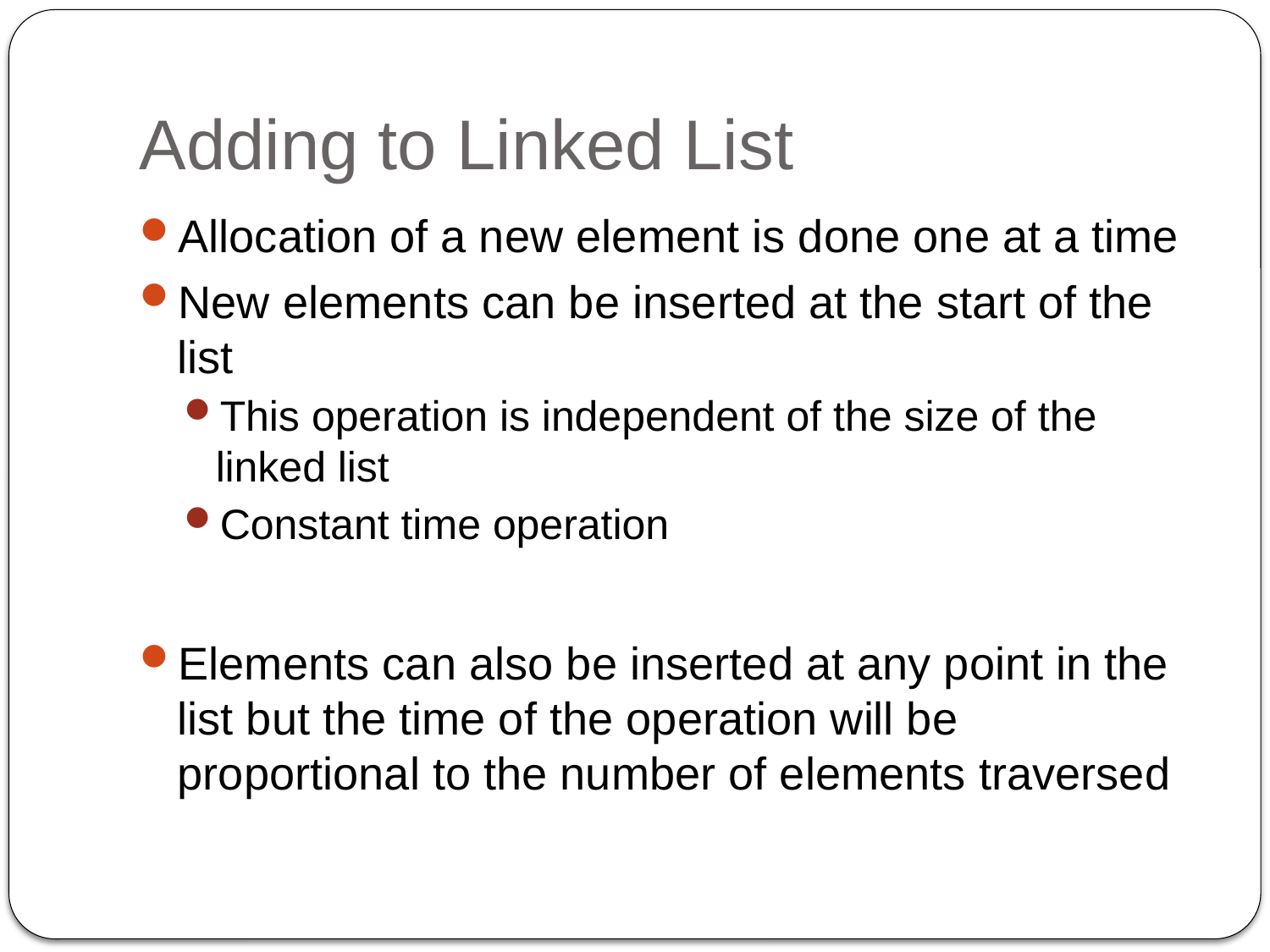

# Adding to Linked List
Allocation of a new element is done one at a time
New elements can be inserted at the start of the list
This operation is independent of the size of the linked list
Constant time operation

Elements can also be inserted at any point in the list but the time of the operation will be proportional to the number of elements traversed